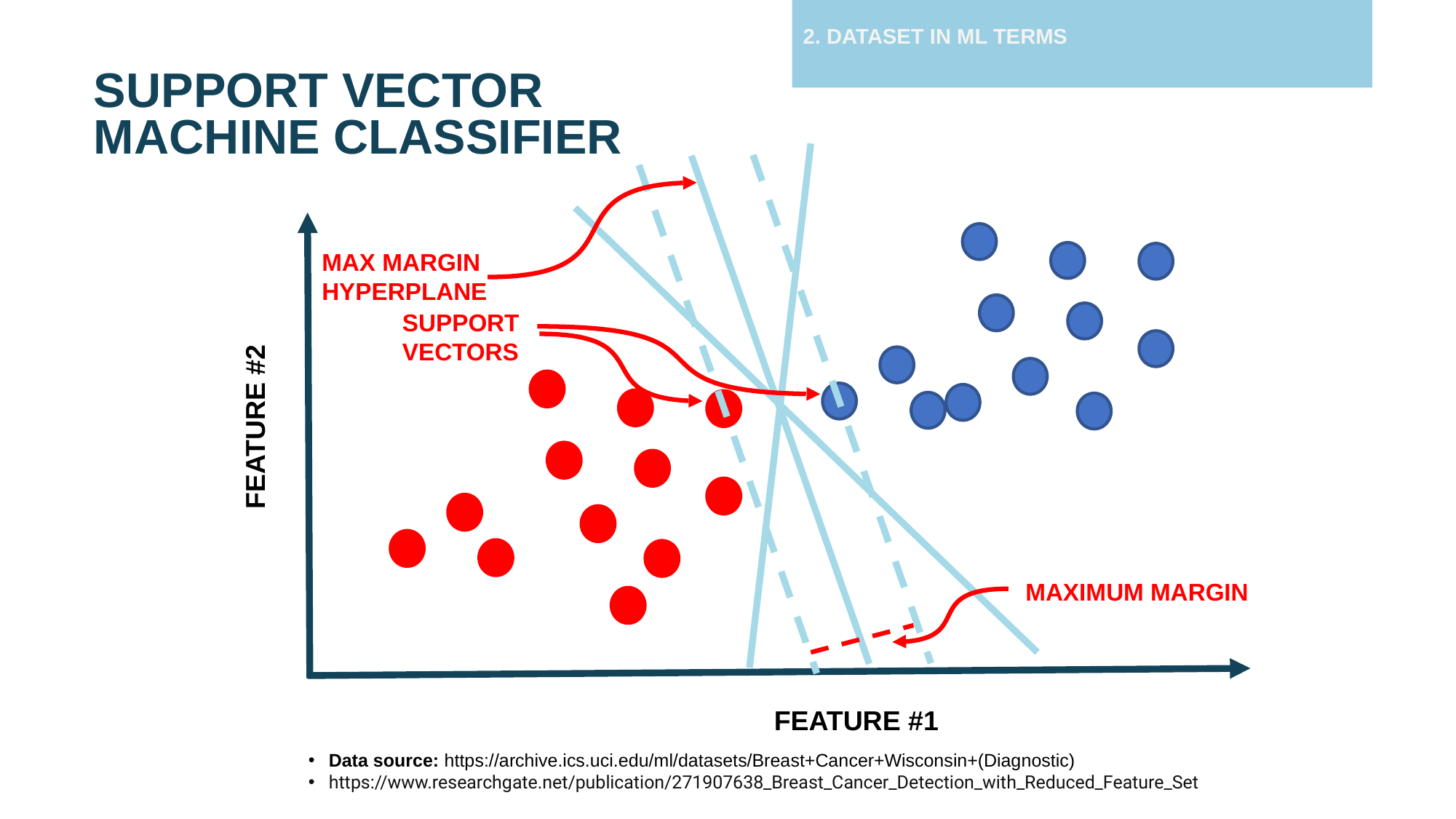

# 2. DATASET IN ML TERMS

SUPPORT VECTOR MACHINE CLASSIFIER
MAX MARGIN
HYPERPLANE

SUPPORT VECTORS

FEATURE #2

MAXIMUM MARGIN

FEATURE #1
Data source: https://archive.ics.uci.edu/ml/datasets/Breast+Cancer+Wisconsin+(Diagnostic)
https://www.researchgate.net/publication/271907638_Breast_Cancer_Detection_with_Reduced_Feature_Set